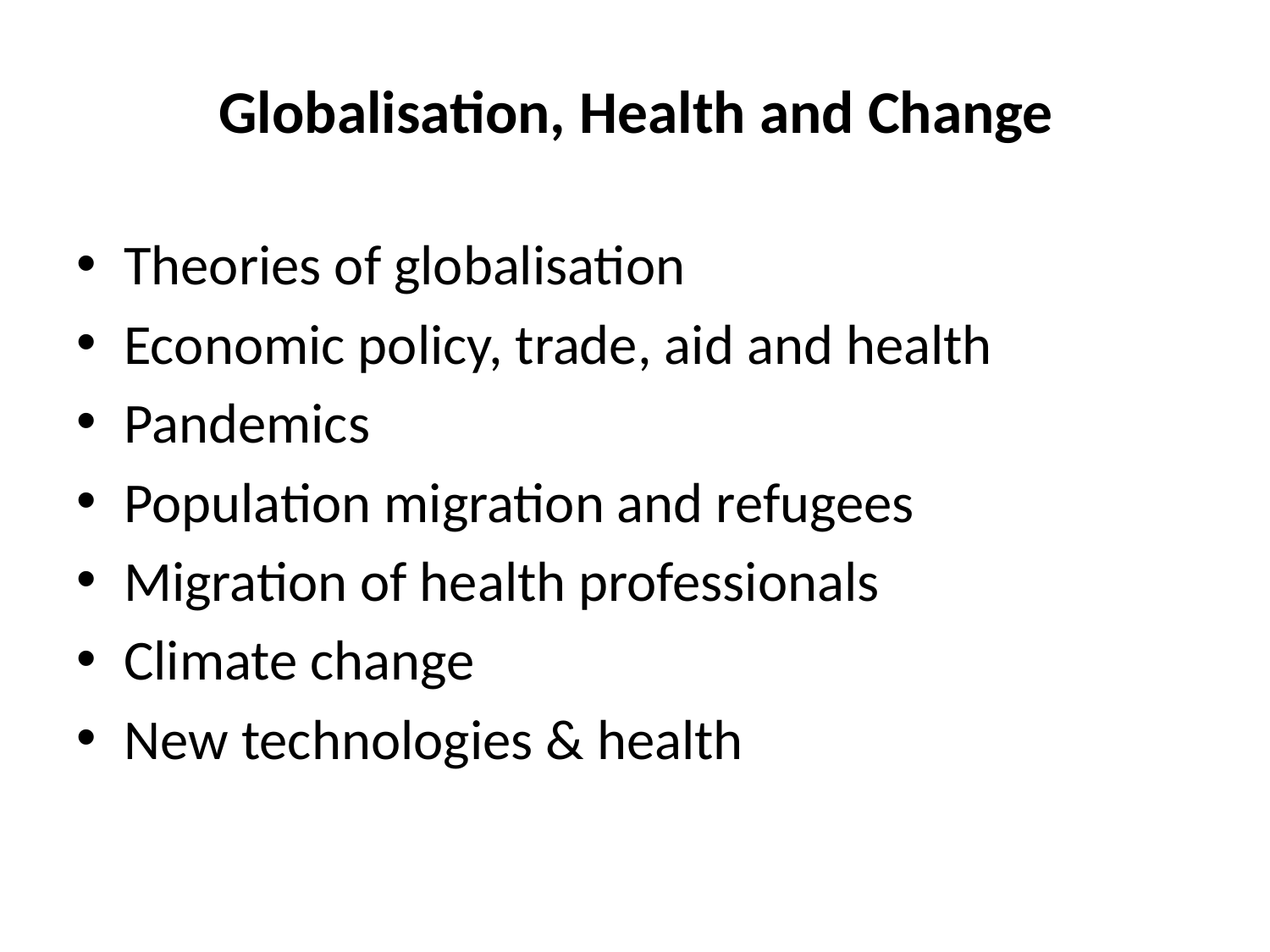

# Globalisation, Health and Change
Theories of globalisation
Economic policy, trade, aid and health
Pandemics
Population migration and refugees
Migration of health professionals
Climate change
New technologies & health